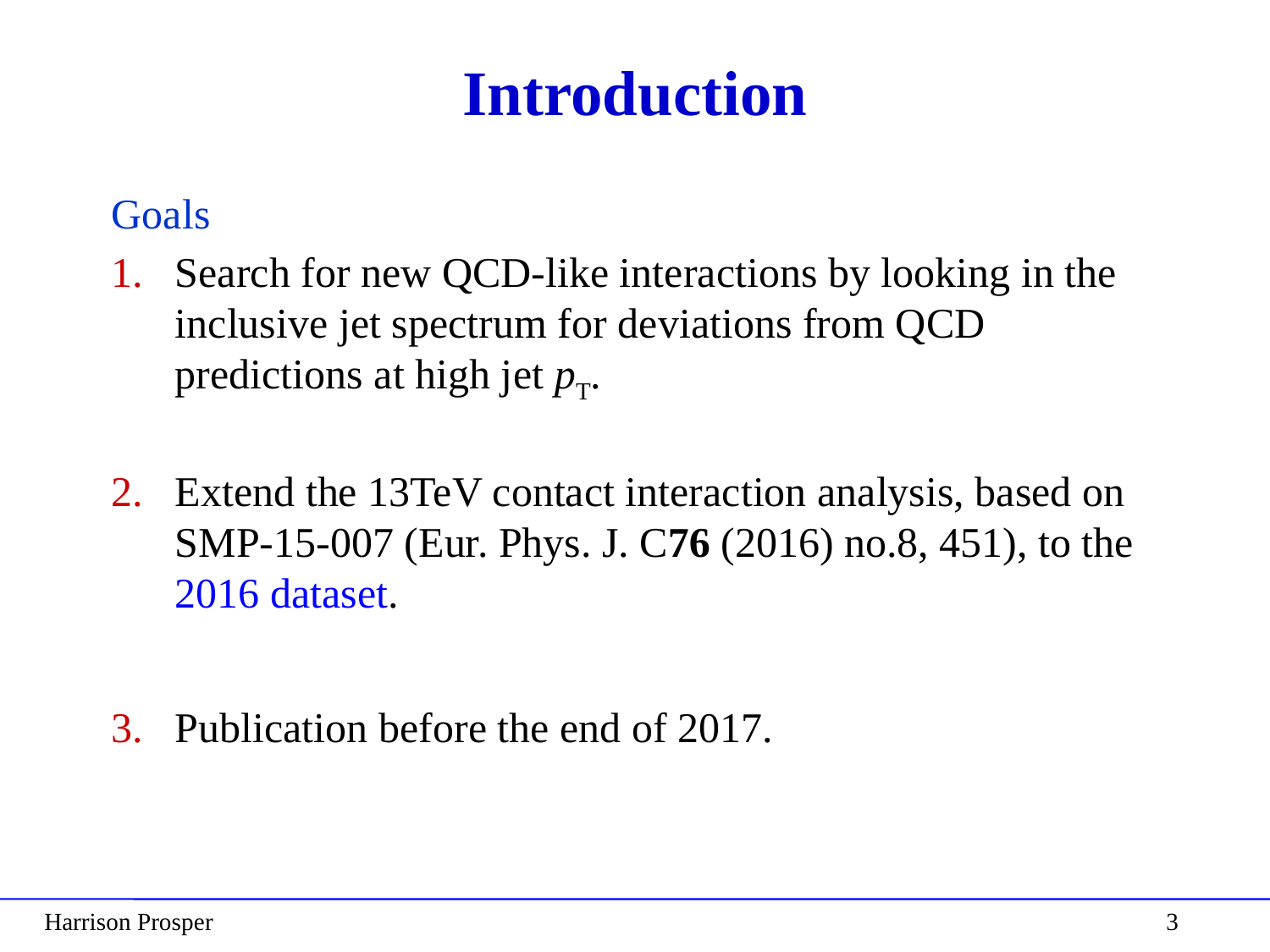

# Introduction
Goals
Search for new QCD-like interactions by looking in the inclusive jet spectrum for deviations from QCD predictions at high jet pT.
Extend the 13TeV contact interaction analysis, based on SMP-15-007 (Eur. Phys. J. C76 (2016) no.8, 451), to the 2016 dataset.

Publication before the end of 2017.

Harrison Prosper
3